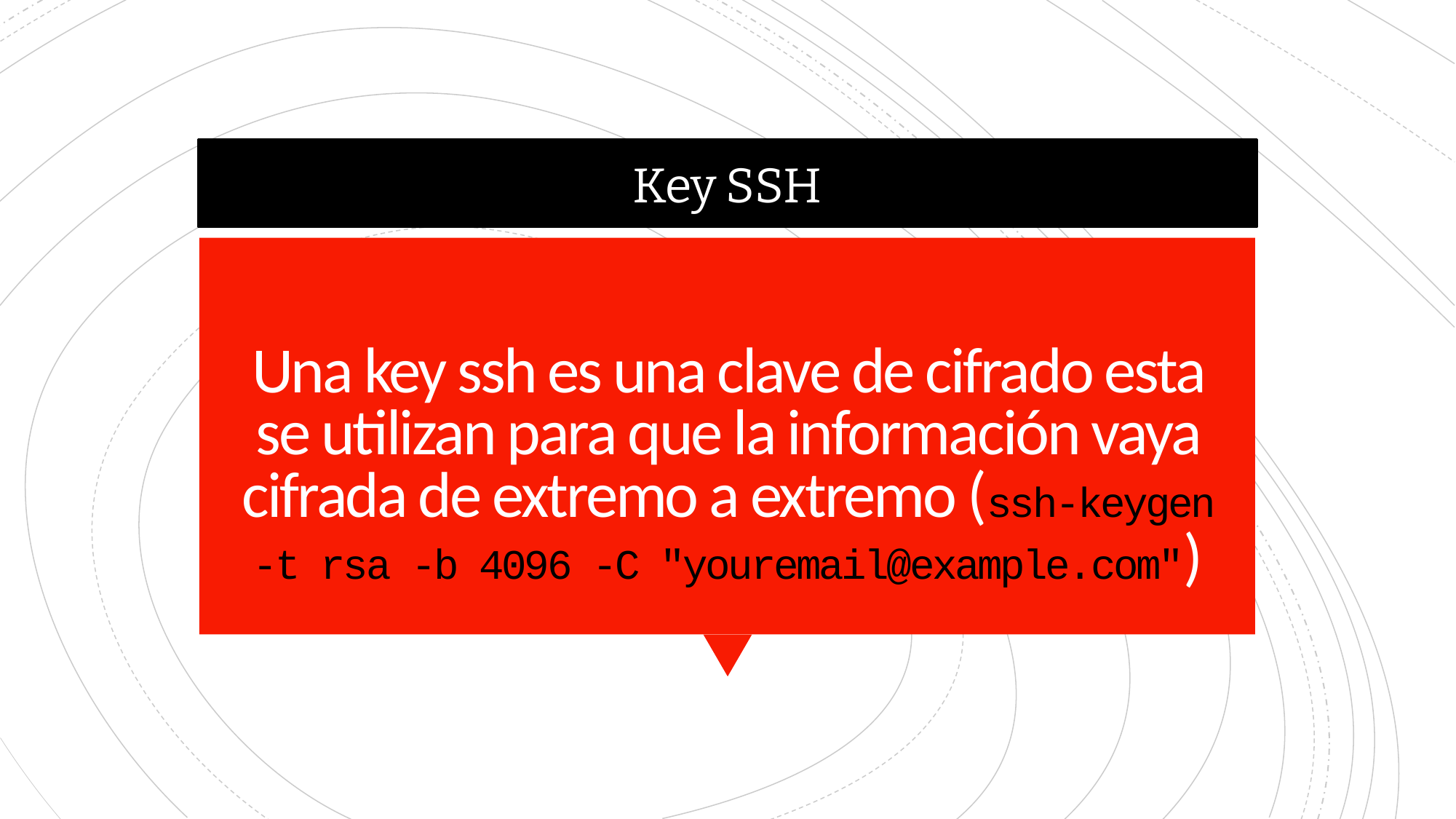

Key SSH
# Una key ssh es una clave de cifrado esta se utilizan para que la información vaya cifrada de extremo a extremo (ssh-keygen -t rsa -b 4096 -C "youremail@example.com")